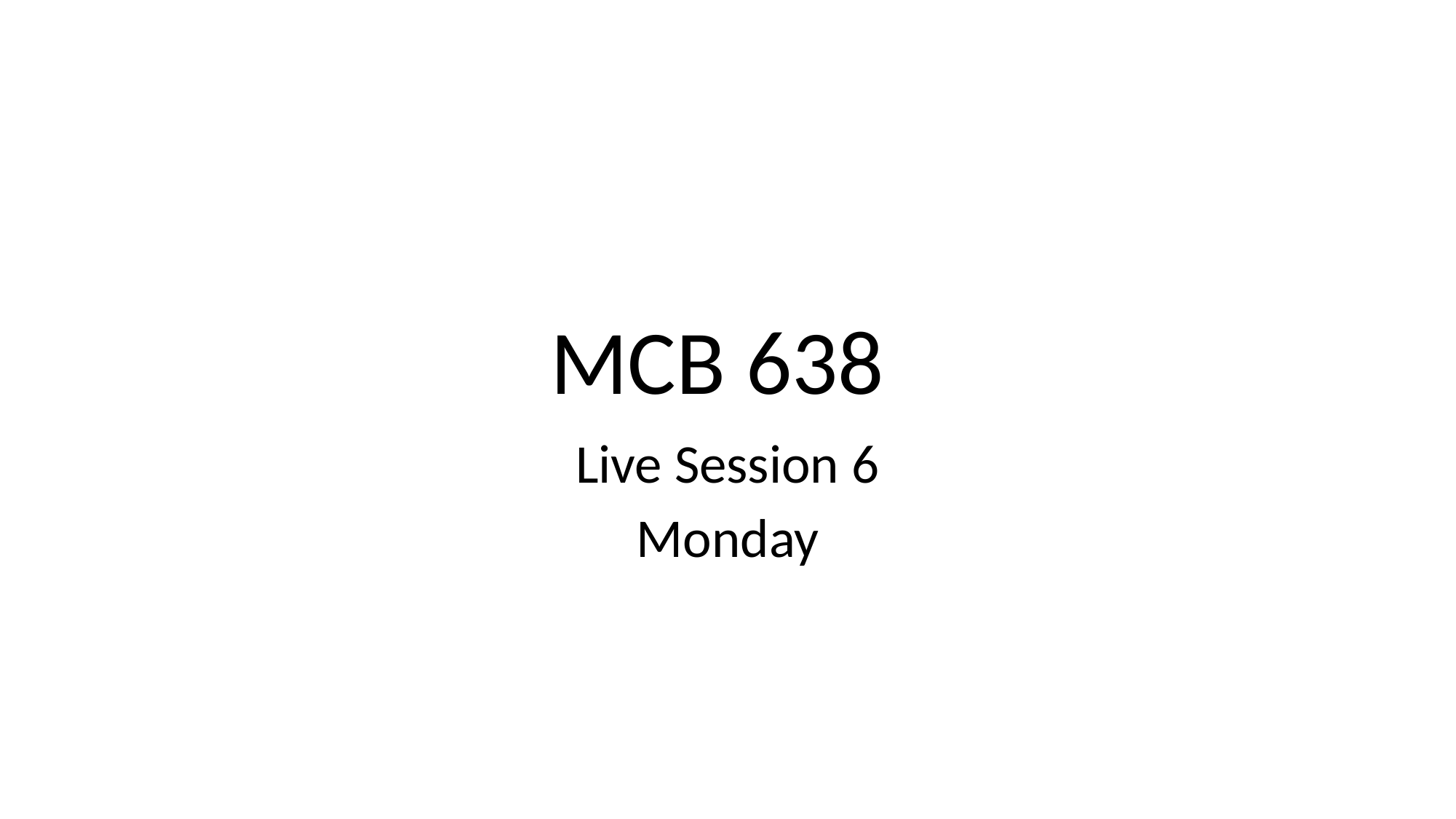

# MCB 638
Live Session 6
Monday